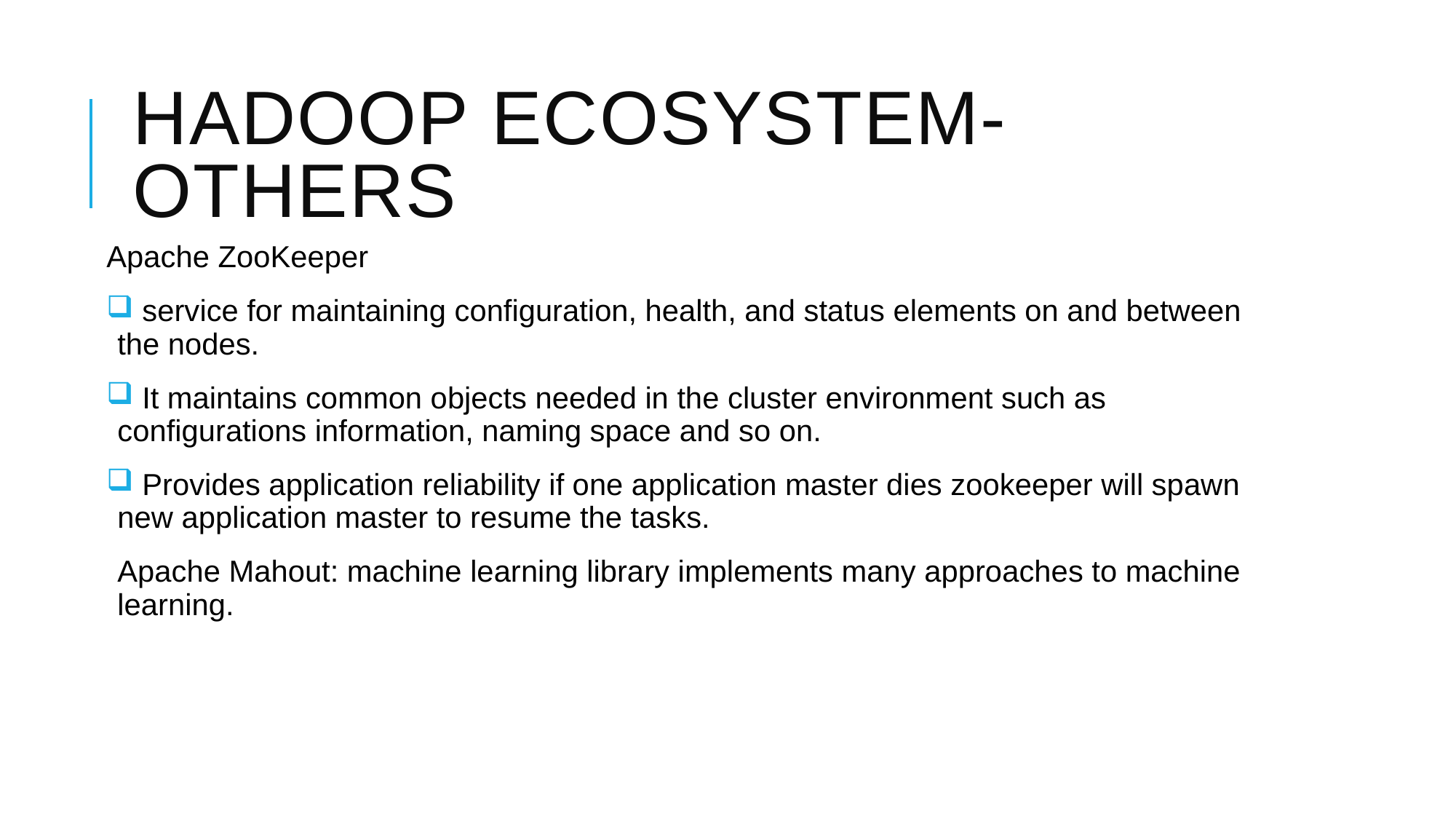

# Hadoop ecosystem- others
Apache ZooKeeper
 service for maintaining configuration, health, and status elements on and between the nodes.
 It maintains common objects needed in the cluster environment such as configurations information, naming space and so on.
 Provides application reliability if one application master dies zookeeper will spawn new application master to resume the tasks.
Apache Mahout: machine learning library implements many approaches to machine learning.